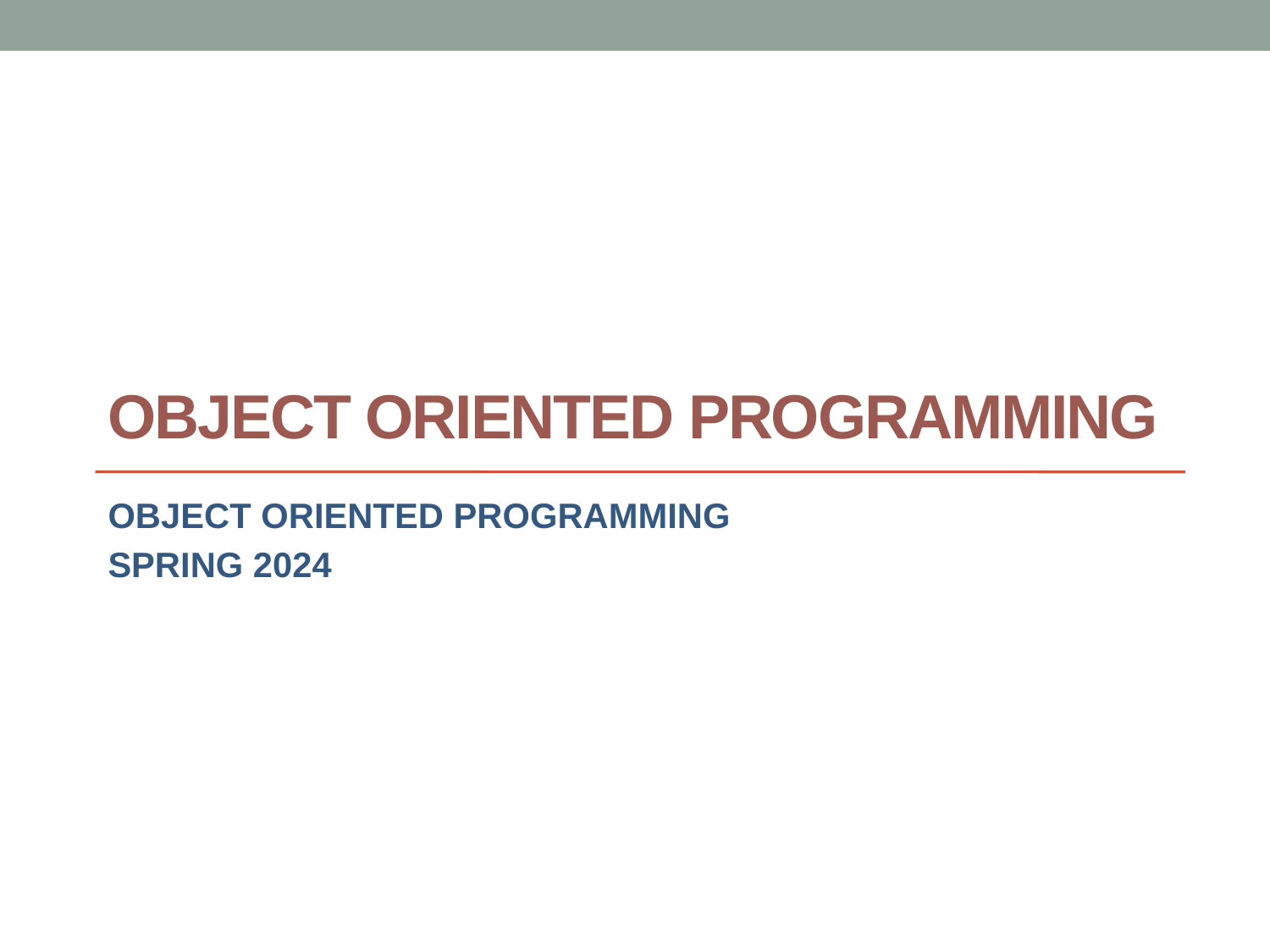

# Object Oriented Programming
Object oriented programming
Spring 2024

© 2β@- 2013